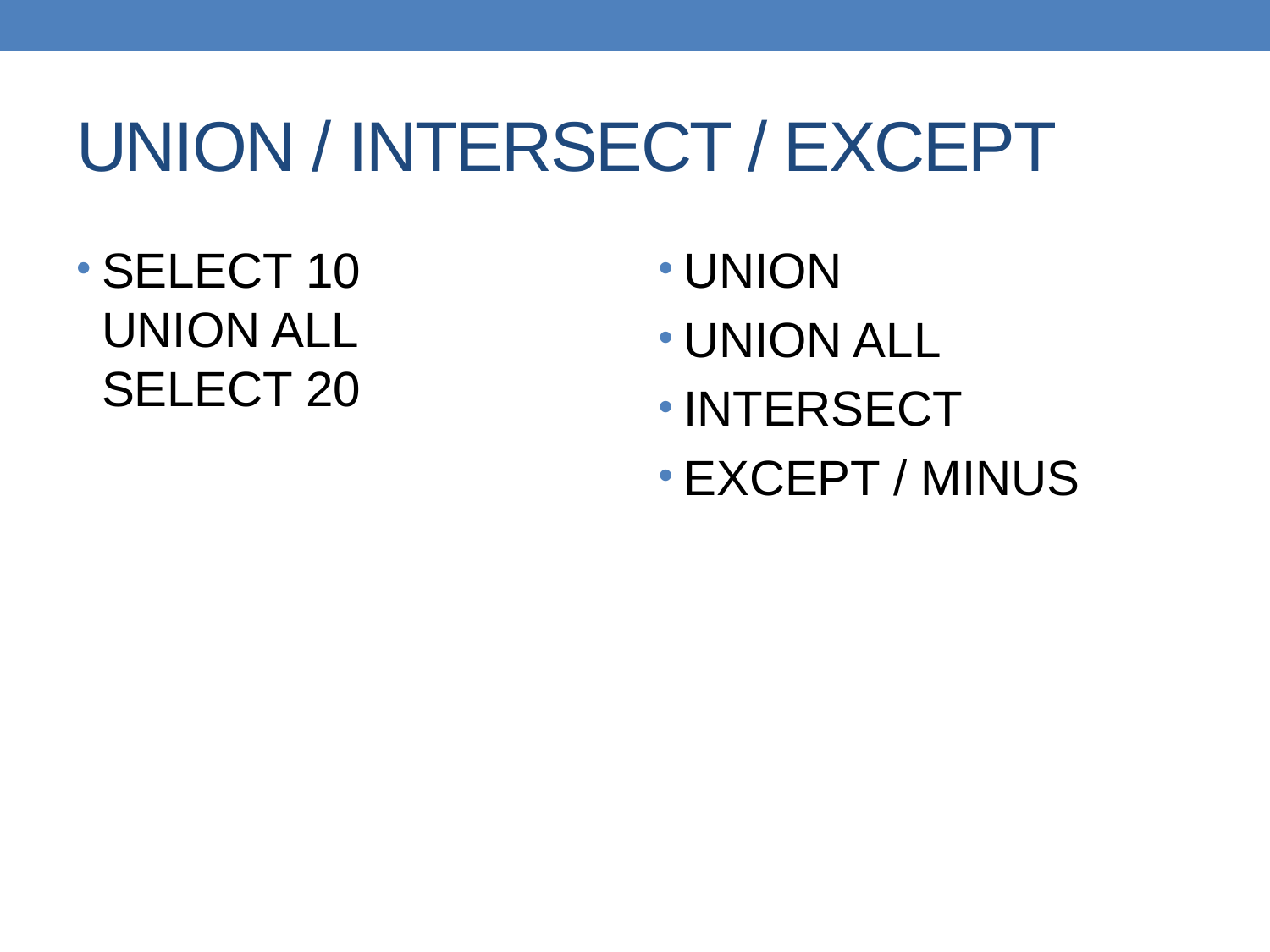

# UNION / INTERSECT / EXCEPT
SELECT 10
UNION ALL
SELECT 20
UNION
UNION ALL
INTERSECT
EXCEPT / MINUS